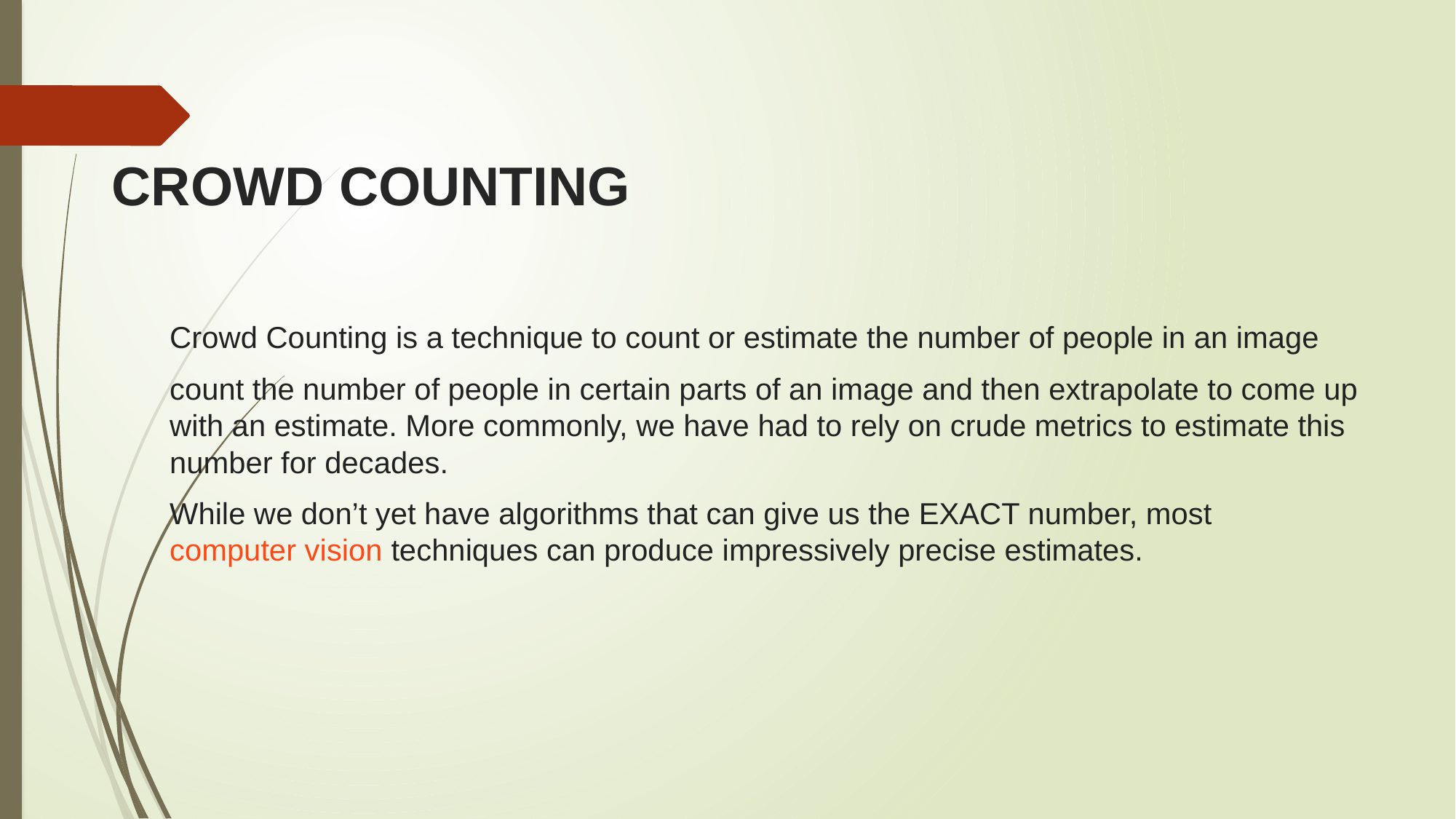

# CROWD COUNTING
Crowd Counting is a technique to count or estimate the number of people in an image
count the number of people in certain parts of an image and then extrapolate to come up with an estimate. More commonly, we have had to rely on crude metrics to estimate this number for decades.
While we don’t yet have algorithms that can give us the EXACT number, most computer vision techniques can produce impressively precise estimates.